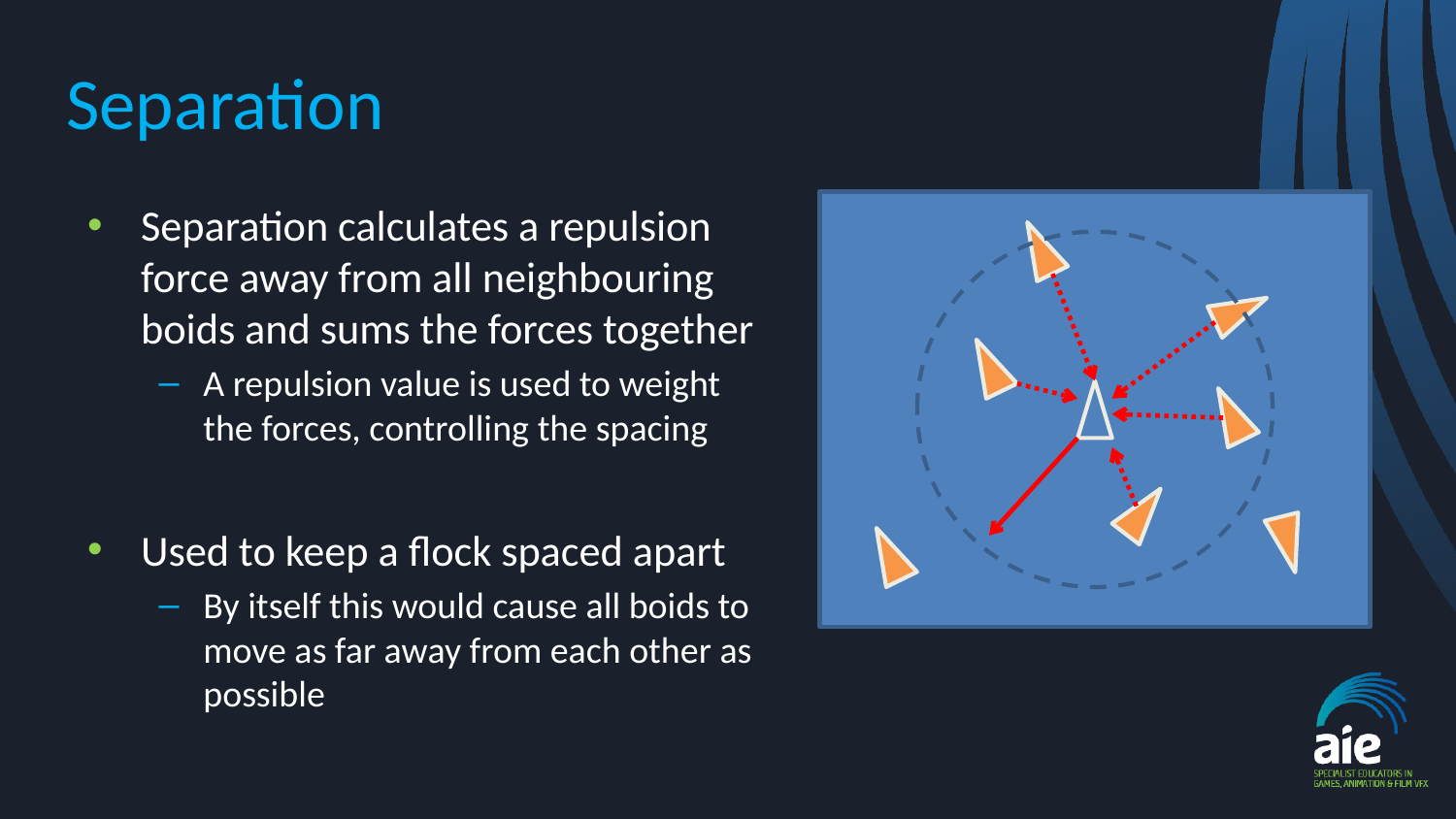

# Separation
Separation calculates a repulsion force away from all neighbouring boids and sums the forces together
A repulsion value is used to weight the forces, controlling the spacing

Used to keep a flock spaced apart
By itself this would cause all boids to move as far away from each other as possible